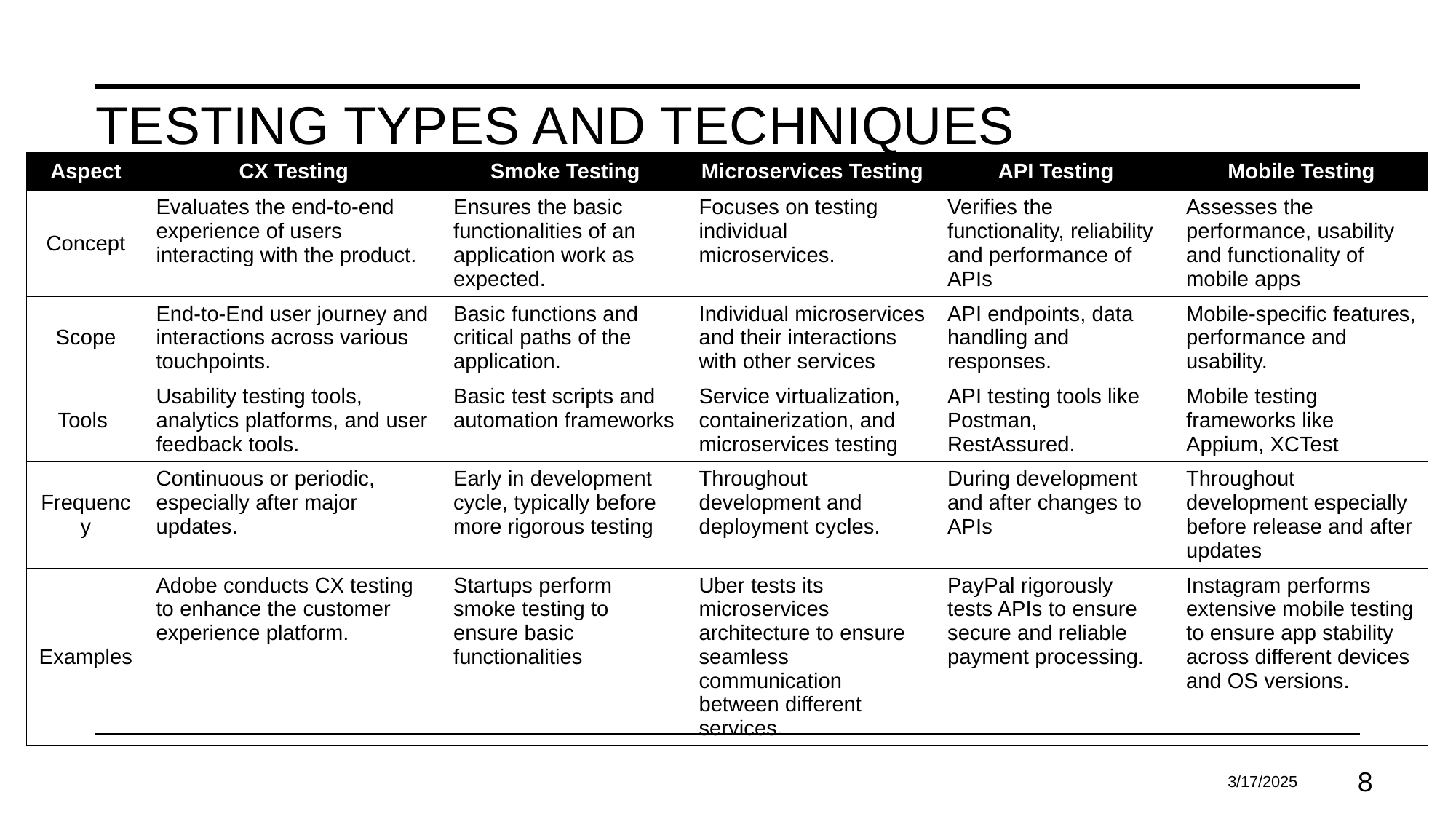

# Testing types and techniques
| Aspect | CX Testing | Smoke Testing | Microservices Testing | API Testing | Mobile Testing |
| --- | --- | --- | --- | --- | --- |
| Concept | Evaluates the end-to-end experience of users interacting with the product. | Ensures the basic functionalities of an application work as expected. | Focuses on testing individual microservices. | Verifies the functionality, reliability and performance of APIs | Assesses the performance, usability and functionality of mobile apps |
| Scope | End-to-End user journey and interactions across various touchpoints. | Basic functions and critical paths of the application. | Individual microservices and their interactions with other services | API endpoints, data handling and responses. | Mobile-specific features, performance and usability. |
| Tools | Usability testing tools, analytics platforms, and user feedback tools. | Basic test scripts and automation frameworks | Service virtualization, containerization, and microservices testing | API testing tools like Postman, RestAssured. | Mobile testing frameworks like Appium, XCTest |
| Frequency | Continuous or periodic, especially after major updates. | Early in development cycle, typically before more rigorous testing | Throughout development and deployment cycles. | During development and after changes to APIs | Throughout development especially before release and after updates |
| Examples | Adobe conducts CX testing to enhance the customer experience platform. | Startups perform smoke testing to ensure basic functionalities | Uber tests its microservices architecture to ensure seamless communication between different services. | PayPal rigorously tests APIs to ensure secure and reliable payment processing. | Instagram performs extensive mobile testing to ensure app stability across different devices and OS versions. |

3/17/2025
8